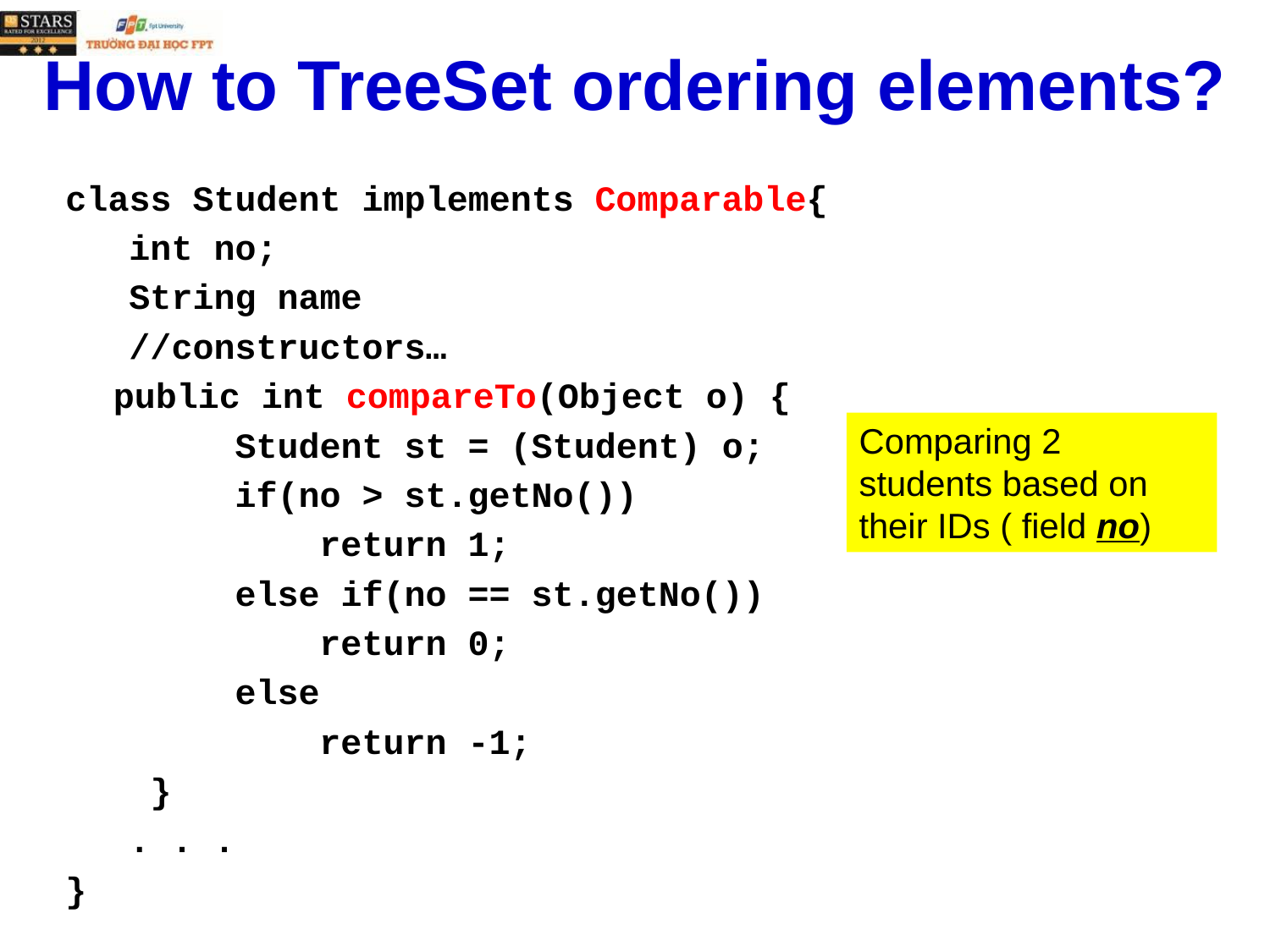

# How to TreeSet ordering elements?
class Student implements Comparable{
   int no;
   String name
   //constructors…
	public int compareTo(Object o) {
        Student st = (Student) o;
        if(no > st.getNo())
            return 1;
        else if(no == st.getNo())
            return 0;
        else
            return -1;
    }
   . . .
}
Comparing 2 students based on their IDs ( field no)